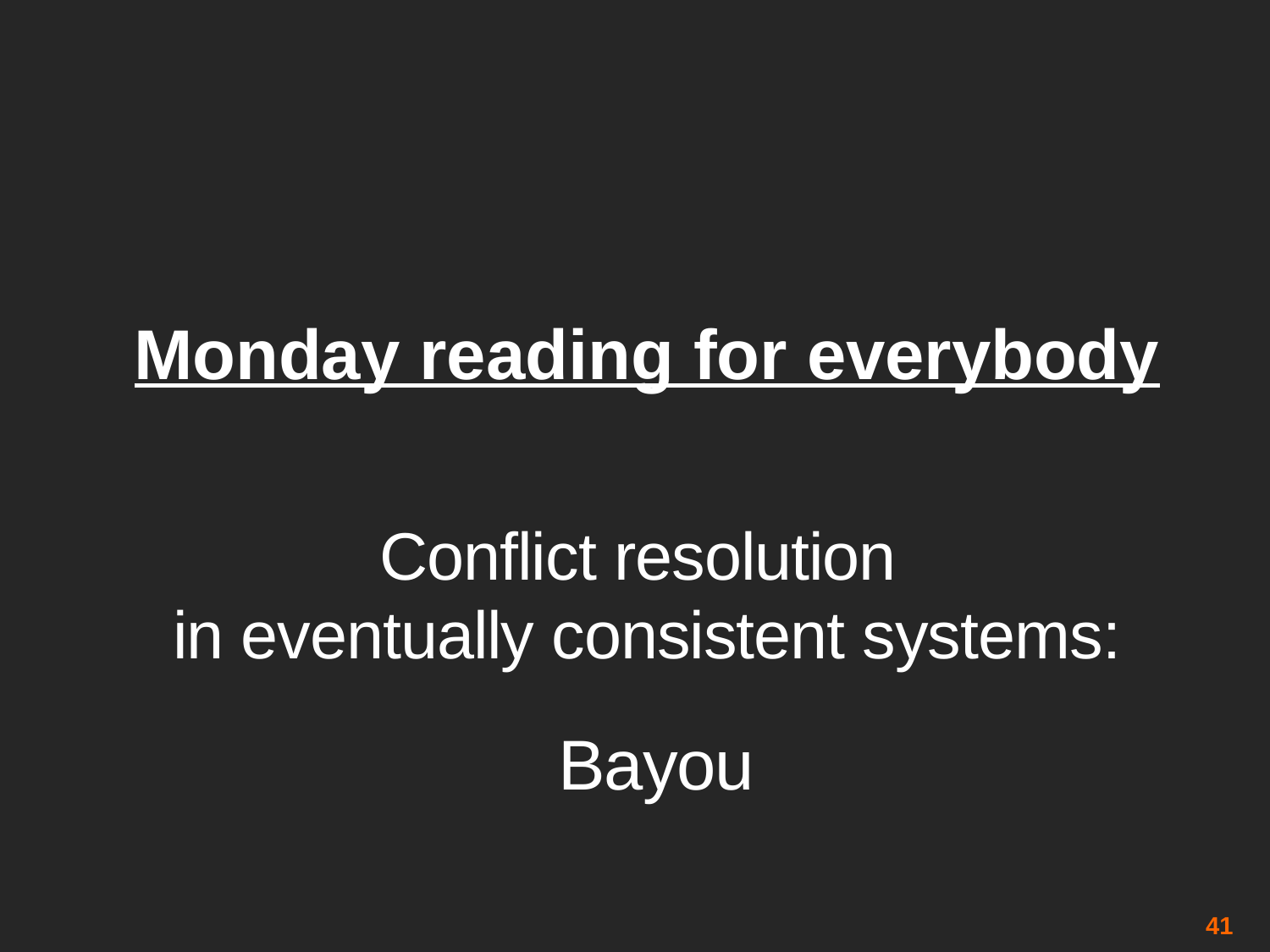

# Monday reading for everybody
Conflict resolution
in eventually consistent systems:
 Bayou
41